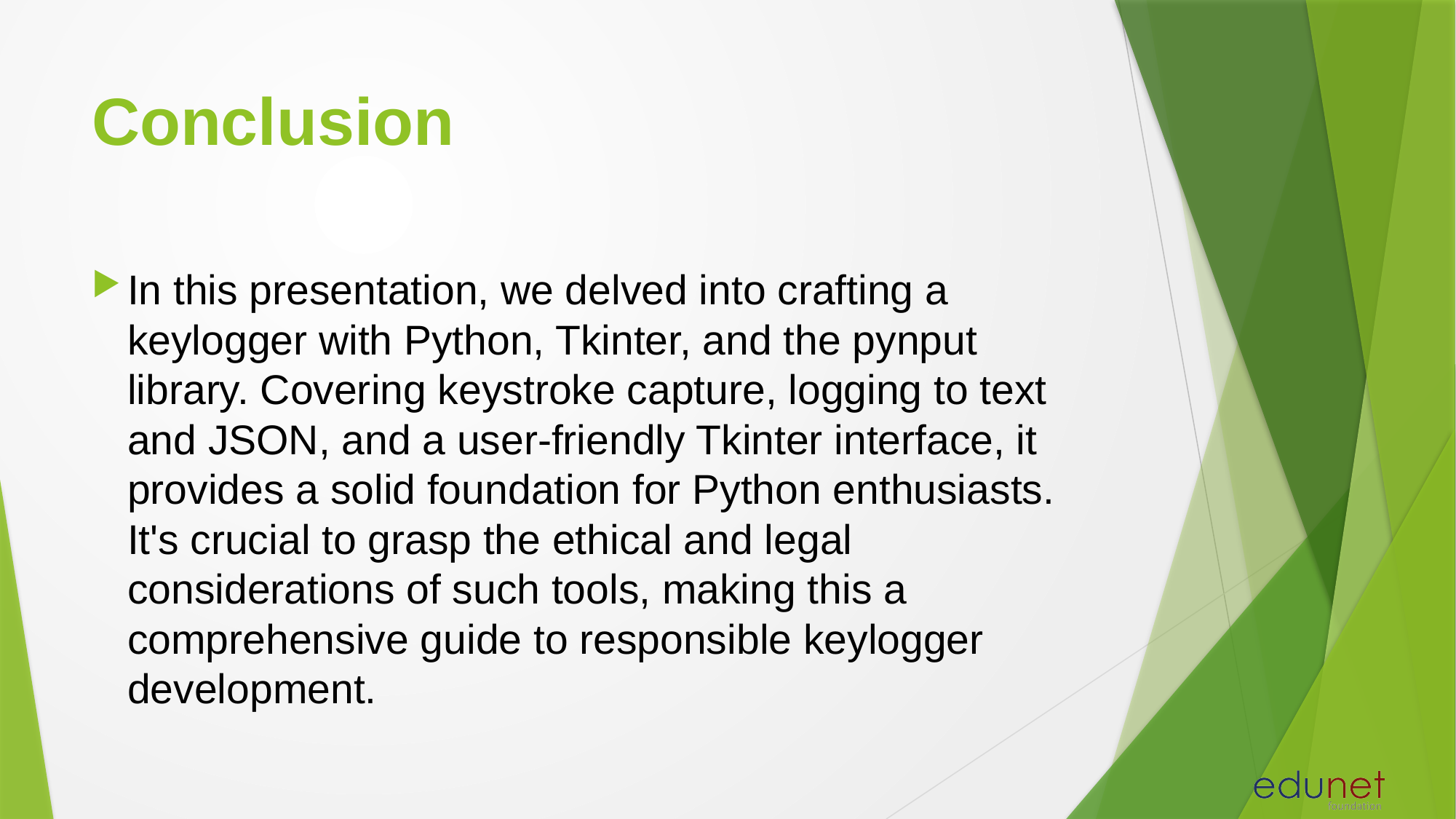

# Conclusion
In this presentation, we delved into crafting a keylogger with Python, Tkinter, and the pynput library. Covering keystroke capture, logging to text and JSON, and a user-friendly Tkinter interface, it provides a solid foundation for Python enthusiasts. It's crucial to grasp the ethical and legal considerations of such tools, making this a comprehensive guide to responsible keylogger development.